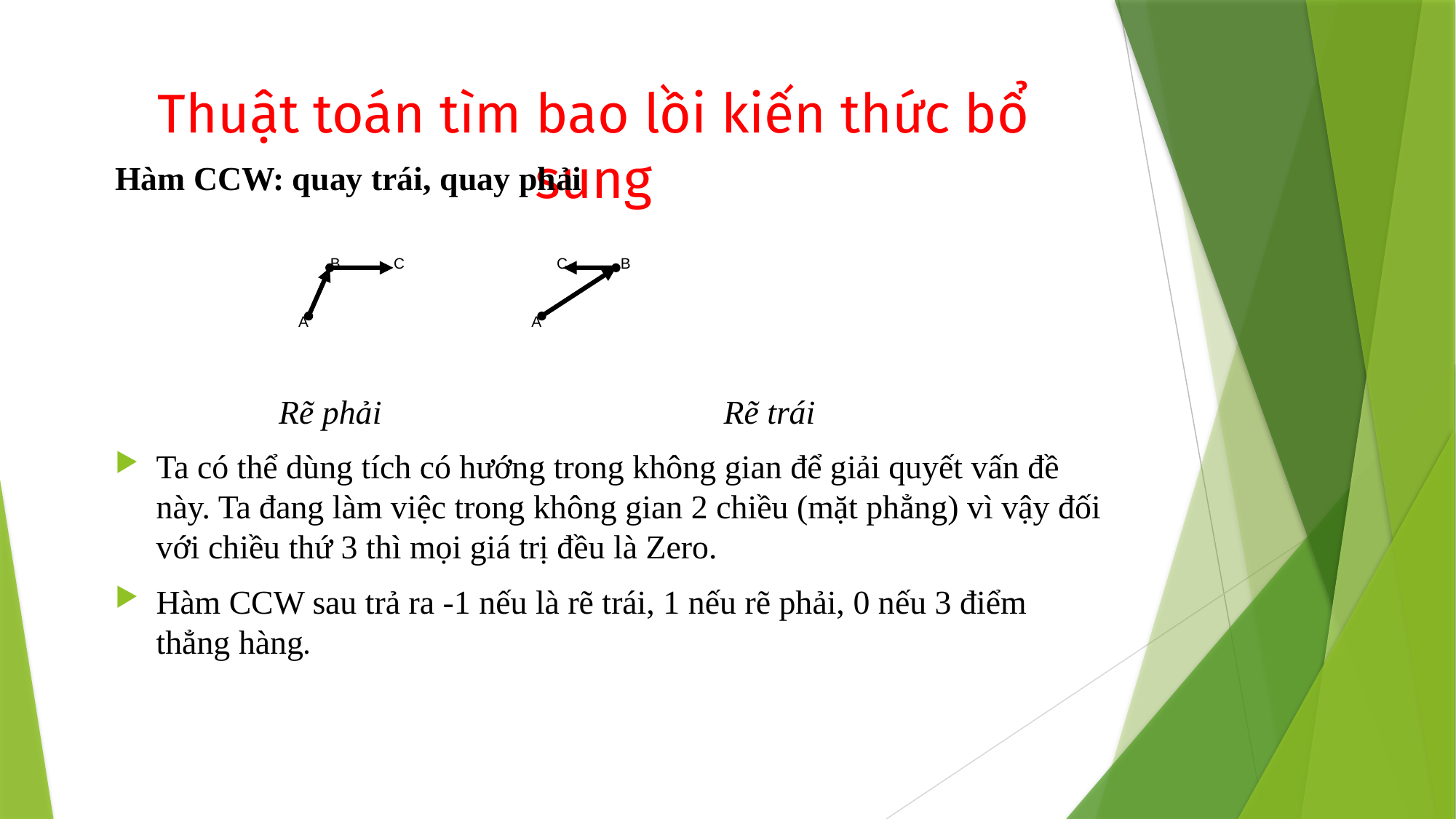

# Thuật toán tìm bao lồi kiến thức bổ sung
Hàm CCW: quay trái, quay phải

Rẽ phải 			 Rẽ trái
Ta có thể dùng tích có hướng trong không gian để giải quyết vấn đề này. Ta đang làm việc trong không gian 2 chiều (mặt phẳng) vì vậy đối với chiều thứ 3 thì mọi giá trị đều là Zero.
Hàm CCW sau trả ra -1 nếu là rẽ trái, 1 nếu rẽ phải, 0 nếu 3 điểm thẳng hàng.

B
C
C
B

A
A